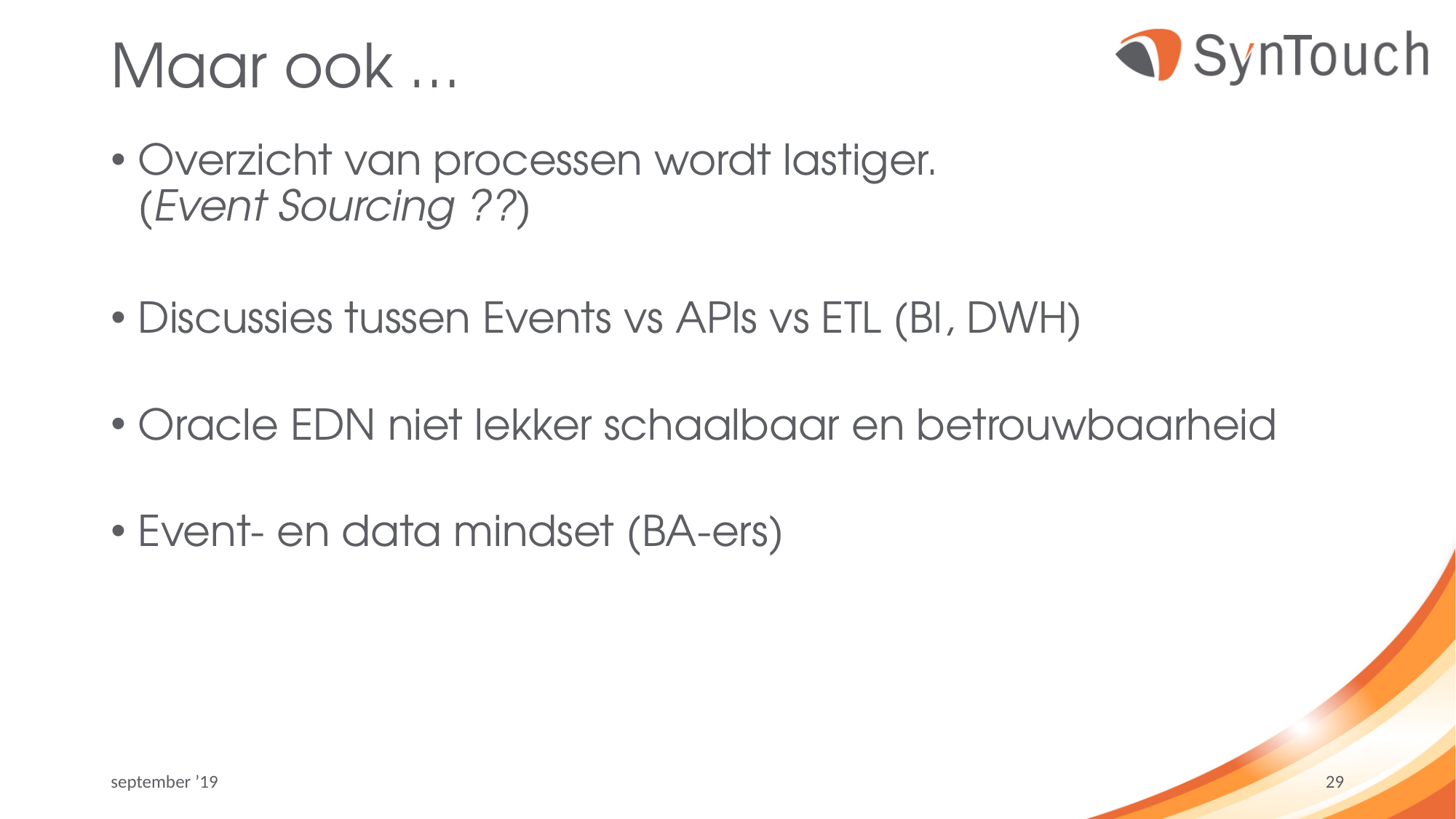

# Maar ook …
Overzicht van processen wordt lastiger.
(Event Sourcing ??)
Discussies tussen Events vs APIs vs ETL (BI, DWH)
Oracle EDN niet lekker schaalbaar en betrouwbaarheid
Event- en data mindset (BA-ers)

september ’19
29